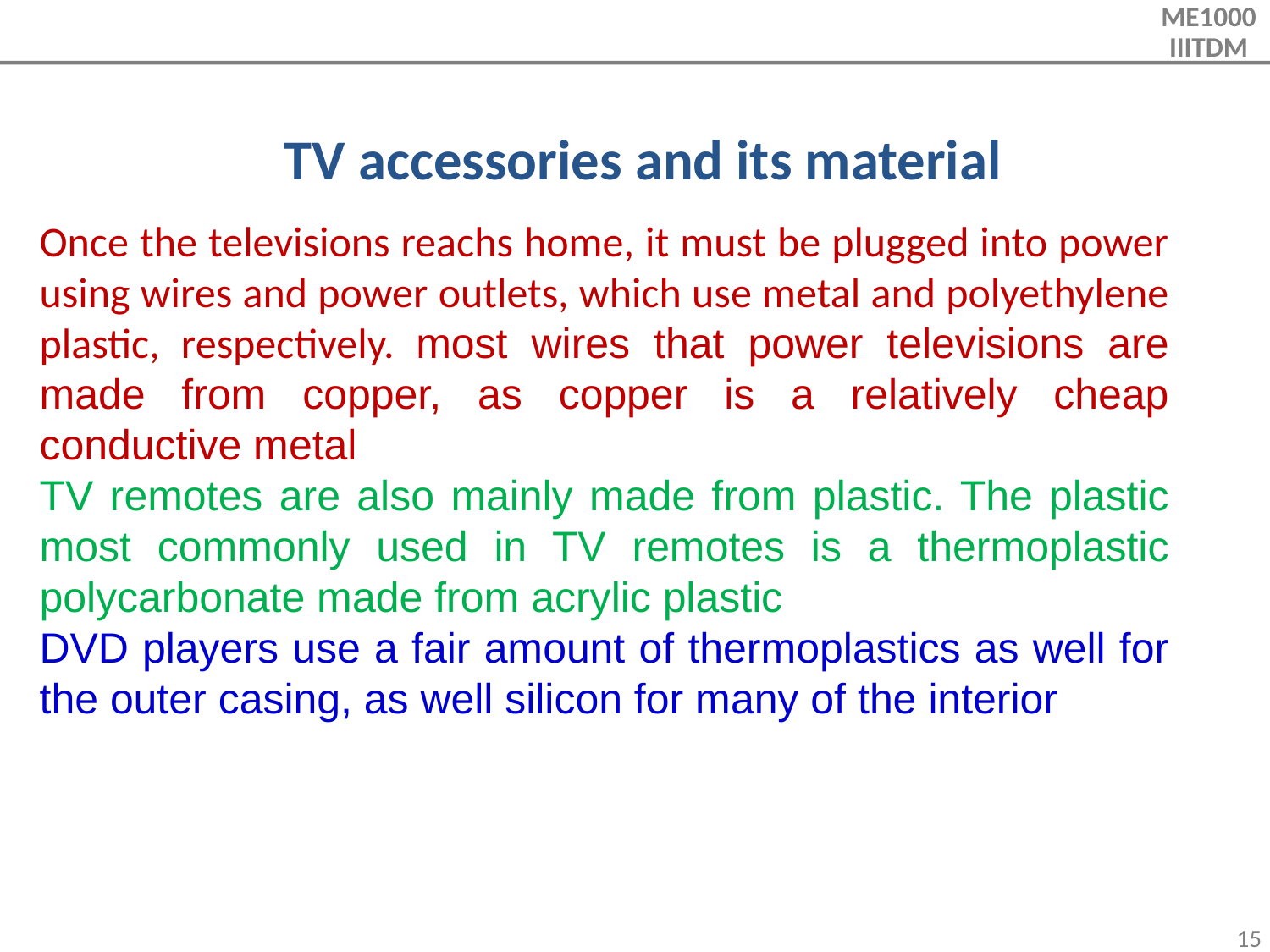

TV accessories and its material
Once the televisions reachs home, it must be plugged into power using wires and power outlets, which use metal and polyethylene plastic, respectively. most wires that power televisions are made from copper, as copper is a relatively cheap conductive metal
TV remotes are also mainly made from plastic. The plastic most commonly used in TV remotes is a thermoplastic polycarbonate made from acrylic plastic
DVD players use a fair amount of thermoplastics as well for the outer casing, as well silicon for many of the interior